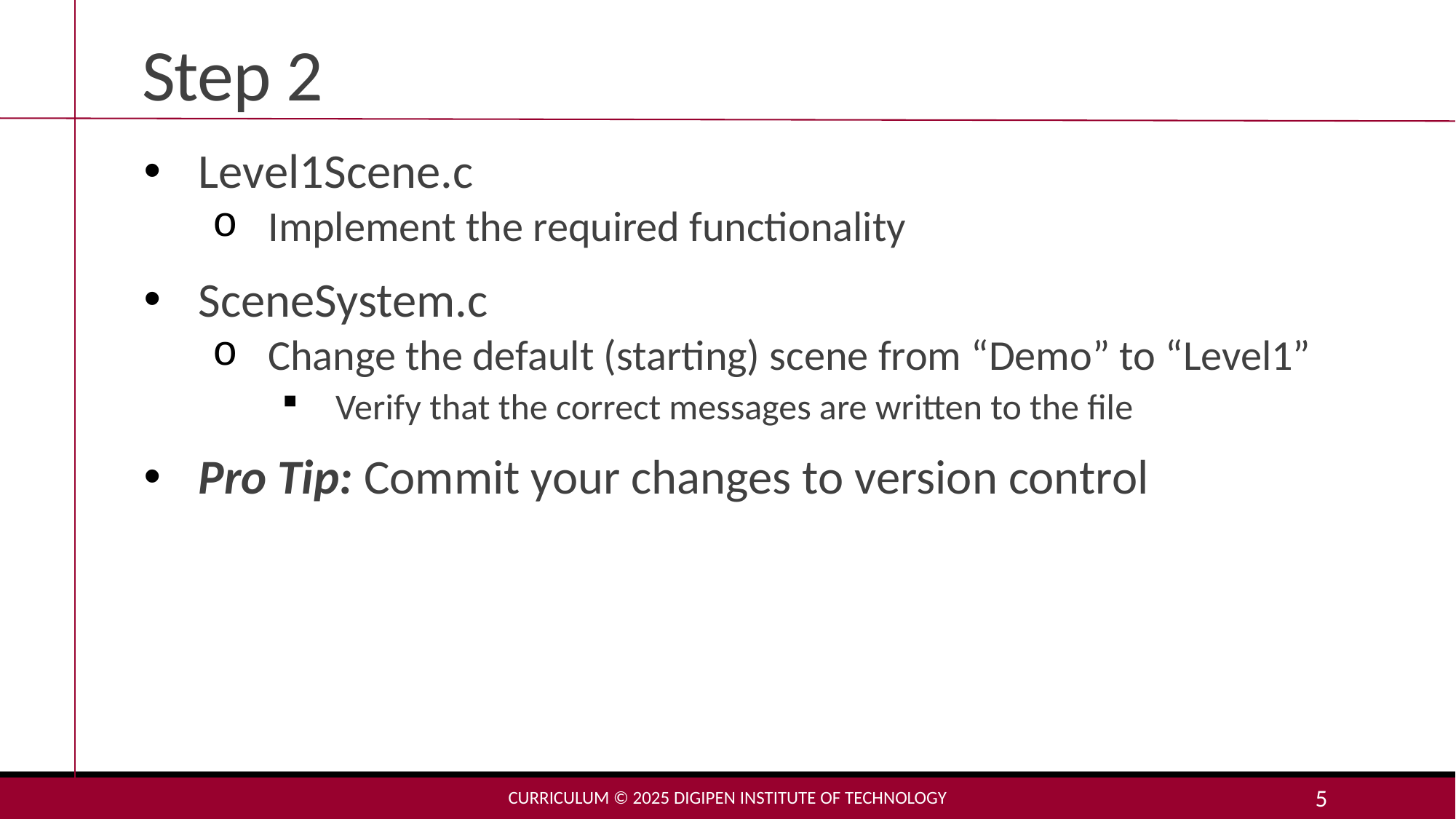

# Step 2
Level1Scene.c
Implement the required functionality
SceneSystem.c
Change the default (starting) scene from “Demo” to “Level1”
Verify that the correct messages are written to the file
Pro Tip: Commit your changes to version control

Curriculum © 2025 DigiPen Institute of Technology
5